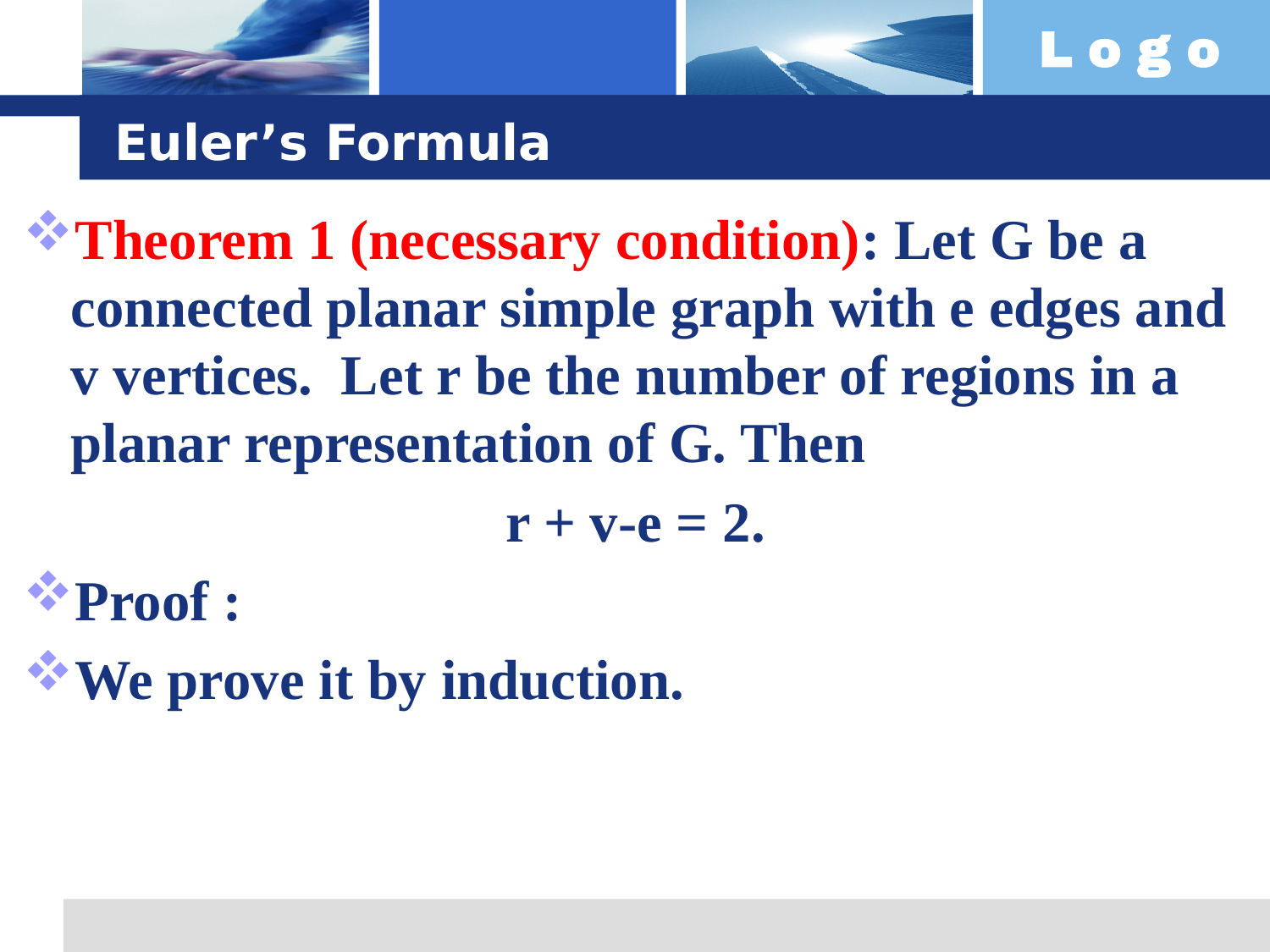

# Euler’s Formula
Theorem 1 (necessary condition): Let G be a connected planar simple graph with e edges and v vertices.  Let r be the number of regions in a planar representation of G. Then
                                  r + v-e = 2.
Proof :
We prove it by induction.